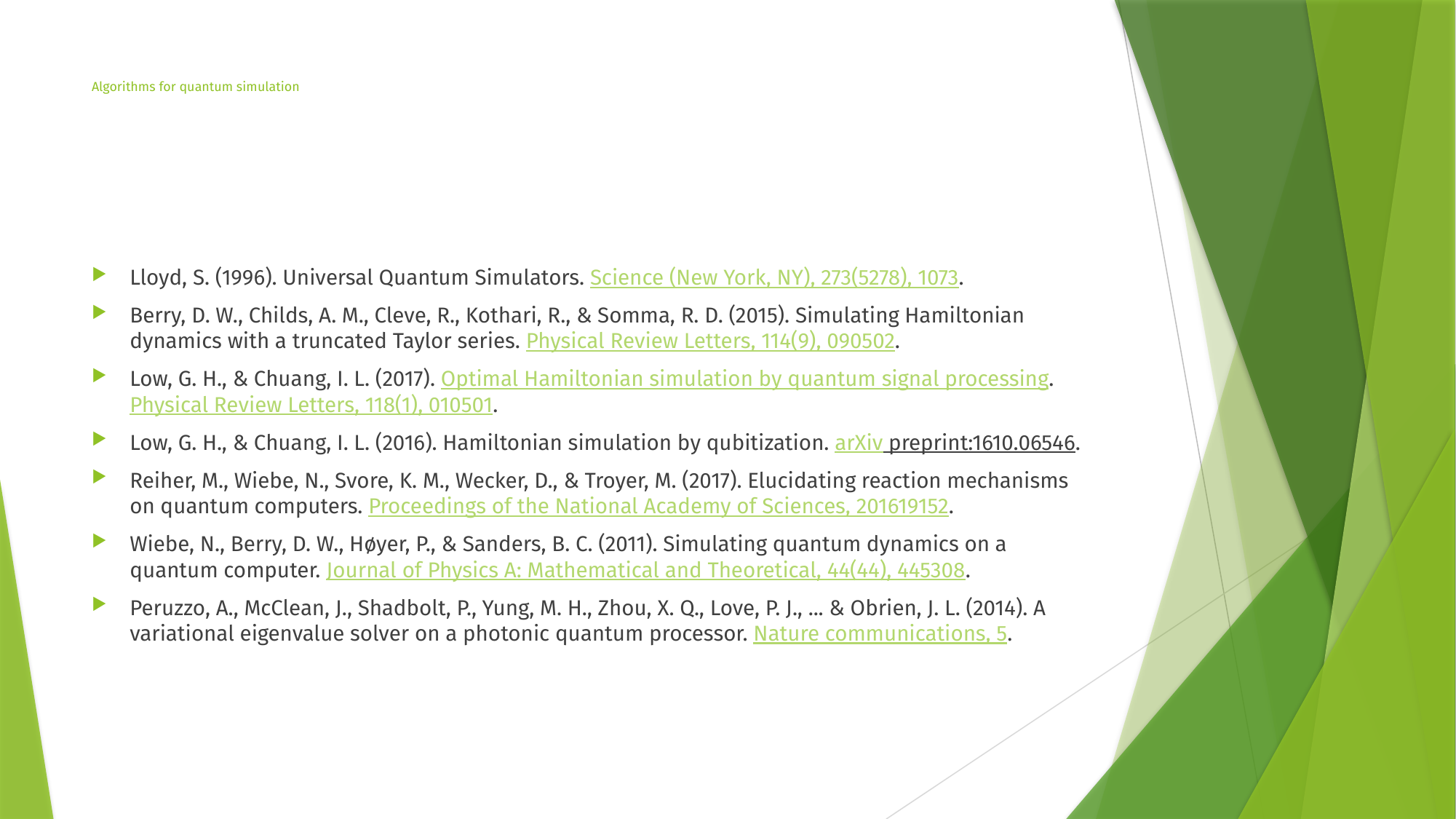

# Algorithms for quantum simulation
Lloyd, S. (1996). Universal Quantum Simulators. Science (New York, NY), 273(5278), 1073.
Berry, D. W., Childs, A. M., Cleve, R., Kothari, R., & Somma, R. D. (2015). Simulating Hamiltonian dynamics with a truncated Taylor series. Physical Review Letters, 114(9), 090502.
Low, G. H., & Chuang, I. L. (2017). Optimal Hamiltonian simulation by quantum signal processing. Physical Review Letters, 118(1), 010501.
Low, G. H., & Chuang, I. L. (2016). Hamiltonian simulation by qubitization. arXiv preprint:1610.06546.
Reiher, M., Wiebe, N., Svore, K. M., Wecker, D., & Troyer, M. (2017). Elucidating reaction mechanisms on quantum computers. Proceedings of the National Academy of Sciences, 201619152.
Wiebe, N., Berry, D. W., Høyer, P., & Sanders, B. C. (2011). Simulating quantum dynamics on a quantum computer. Journal of Physics A: Mathematical and Theoretical, 44(44), 445308.
Peruzzo, A., McClean, J., Shadbolt, P., Yung, M. H., Zhou, X. Q., Love, P. J., ... & Obrien, J. L. (2014). A variational eigenvalue solver on a photonic quantum processor. Nature communications, 5.